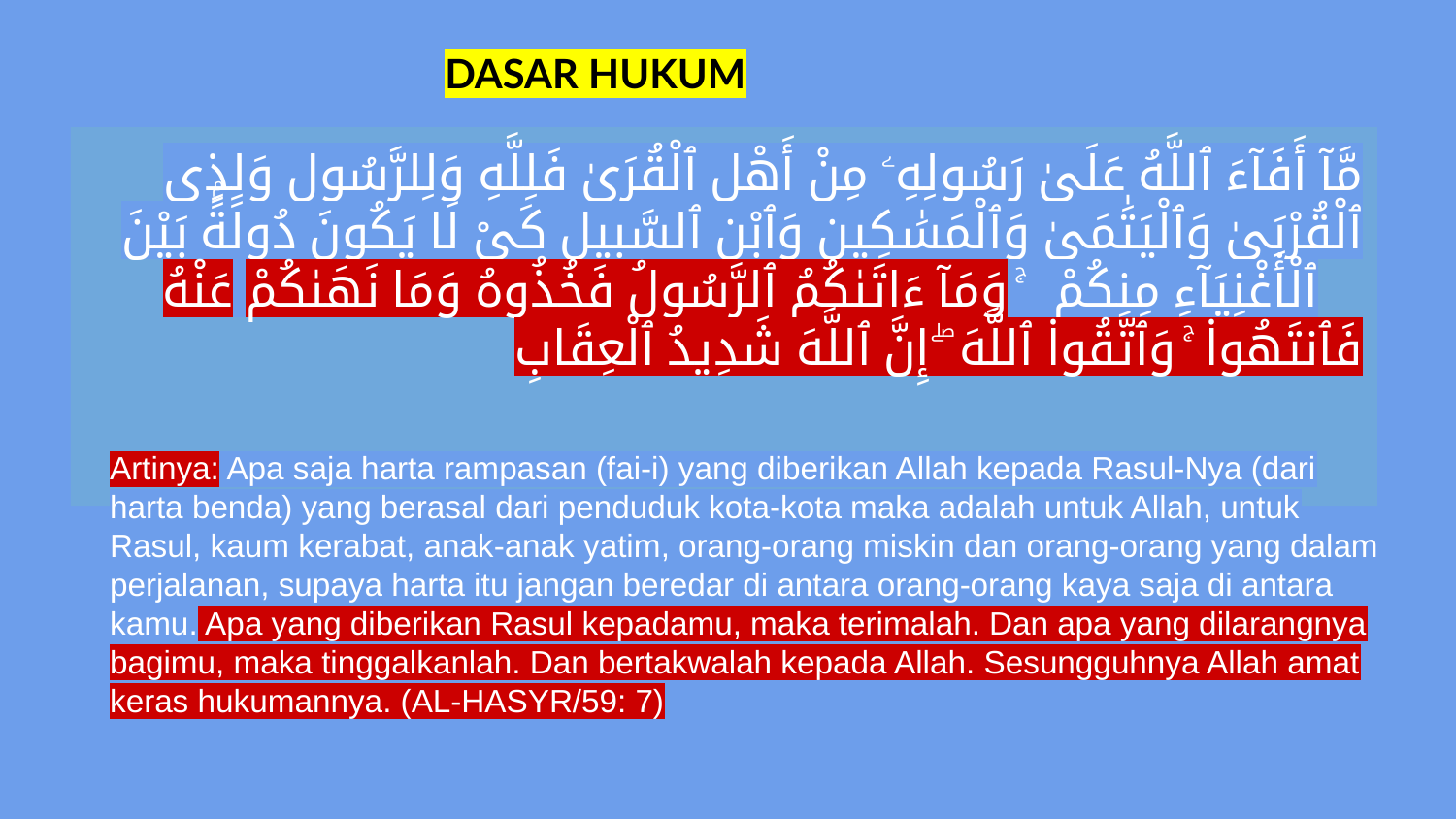

DASAR HUKUM
مَّآ أَفَآءَ ٱللَّهُ عَلَىٰ رَسُولِهِۦ مِنْ أَهْلِ ٱلْقُرَىٰ فَلِلَّهِ وَلِلرَّسُولِ وَلِذِى ٱلْقُرْبَىٰ وَٱلْيَتَٰمَىٰ وَٱلْمَسَٰكِينِ وَٱبْنِ ٱلسَّبِيلِ كَىْ لَا يَكُونَ دُولَةًۢ بَيْنَ ٱلْأَغْنِيَآءِ مِنكُمْ ۚ وَمَآ ءَاتَىٰكُمُ ٱلرَّسُولُ فَخُذُوهُ وَمَا نَهَىٰكُمْ عَنْهُ فَٱنتَهُوا۟ ۚ وَٱتَّقُوا۟ ٱللَّهَ ۖ إِنَّ ٱللَّهَ شَدِيدُ ٱلْعِقَابِ

Artinya: Apa saja harta rampasan (fai-i) yang diberikan Allah kepada Rasul-Nya (dari harta benda) yang berasal dari penduduk kota-kota maka adalah untuk Allah, untuk Rasul, kaum kerabat, anak-anak yatim, orang-orang miskin dan orang-orang yang dalam perjalanan, supaya harta itu jangan beredar di antara orang-orang kaya saja di antara kamu. Apa yang diberikan Rasul kepadamu, maka terimalah. Dan apa yang dilarangnya bagimu, maka tinggalkanlah. Dan bertakwalah kepada Allah. Sesungguhnya Allah amat keras hukumannya. (AL-HASYR/59: 7)